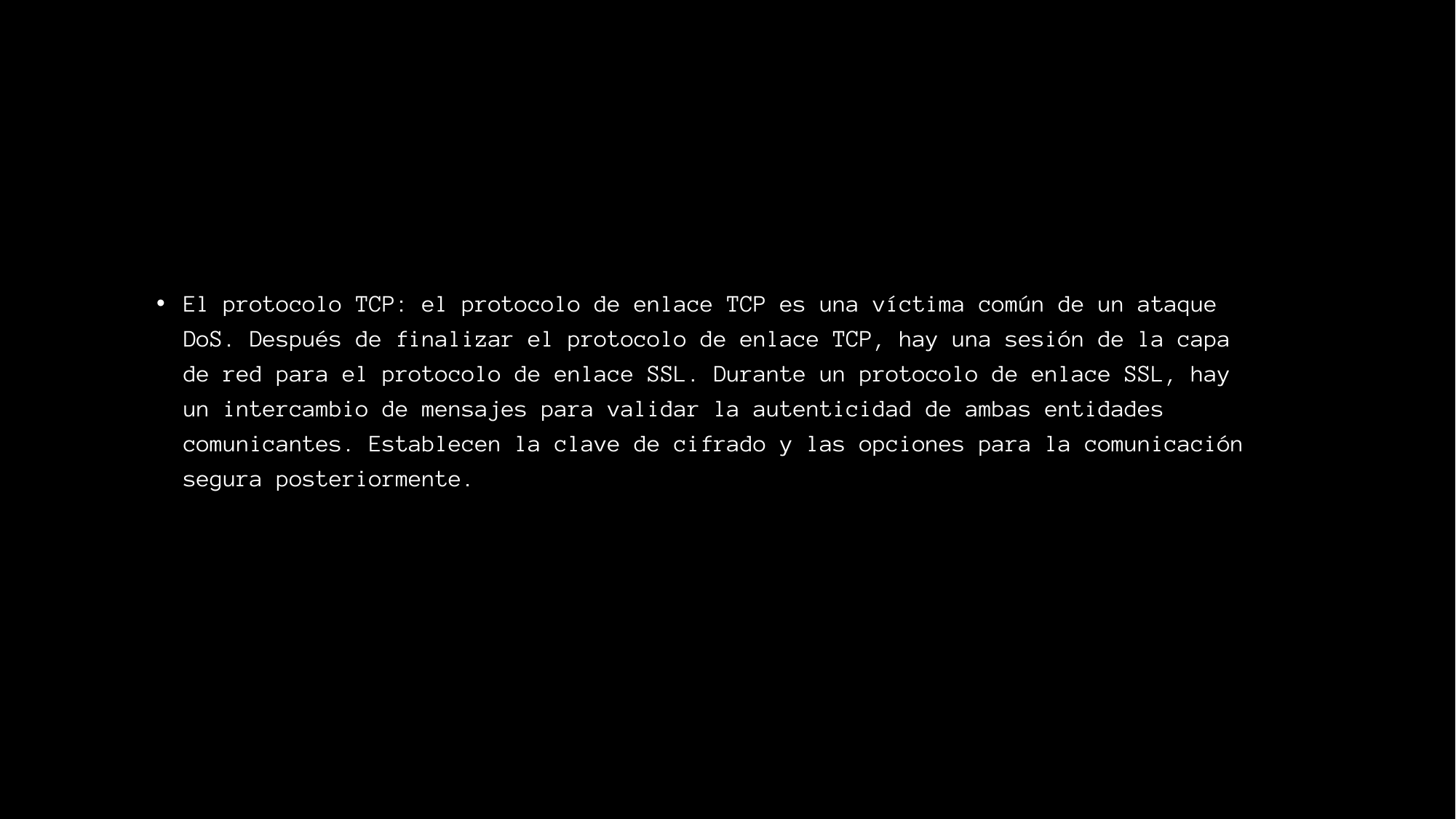

El protocolo TCP: el protocolo de enlace TCP es una víctima común de un ataque DoS. Después de finalizar el protocolo de enlace TCP, hay una sesión de la capa de red para el protocolo de enlace SSL. Durante un protocolo de enlace SSL, hay un intercambio de mensajes para validar la autenticidad de ambas entidades comunicantes. Establecen la clave de cifrado y las opciones para la comunicación segura posteriormente.